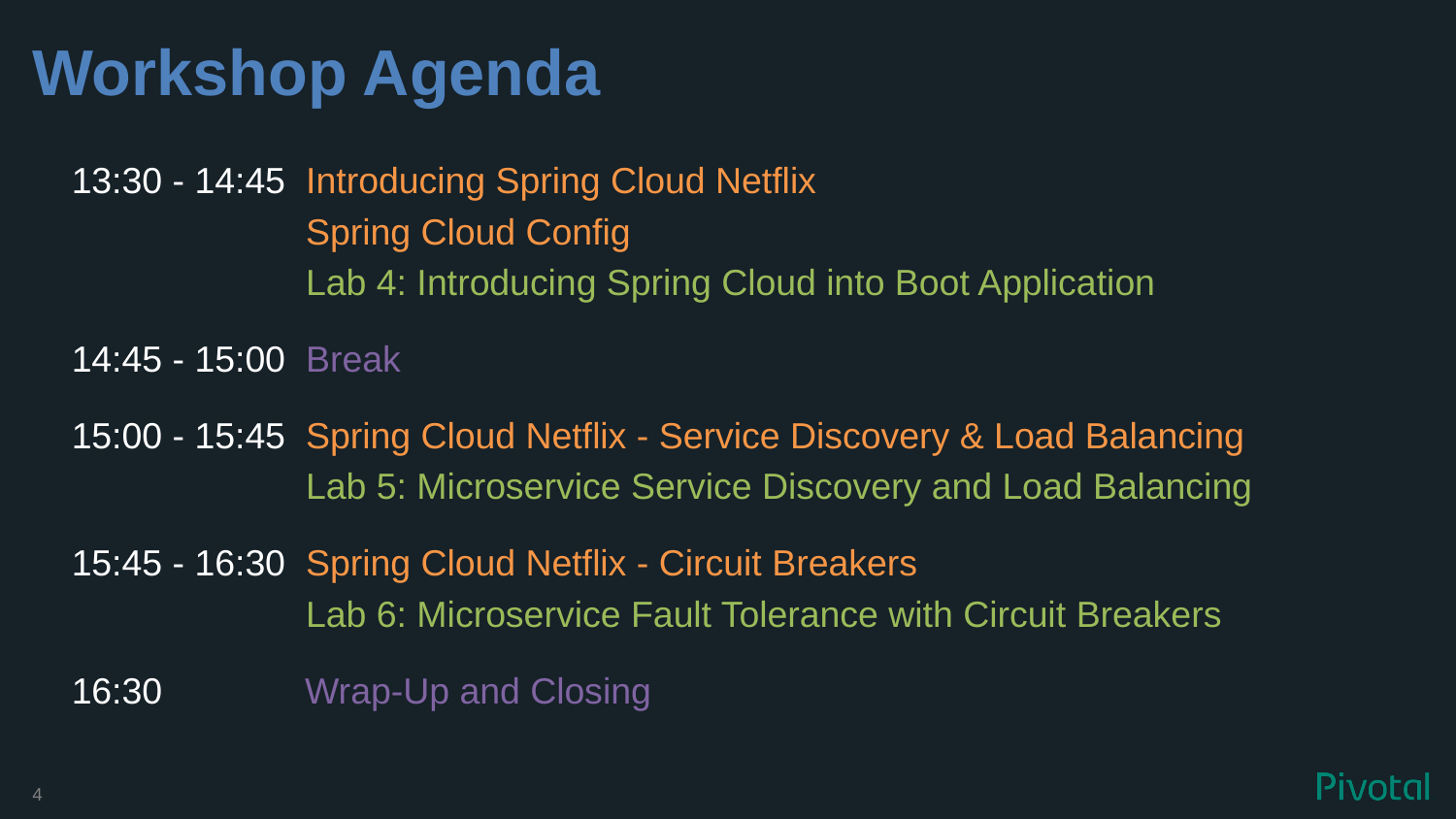

# Workshop Agenda

13:30 - 14:45  Introducing Spring Cloud Netflix
                       Spring Cloud Config
                       Lab 4: Introducing Spring Cloud into Boot Application

14:45 - 15:00  Break

15:00 - 15:45  Spring Cloud Netflix - Service Discovery & Load Balancing
                       Lab 5: Microservice Service Discovery and Load Balancing

15:45 - 16:30  Spring Cloud Netflix - Circuit Breakers
                       Lab 6: Microservice Fault Tolerance with Circuit Breakers

16:30              Wrap-Up and Closing
4